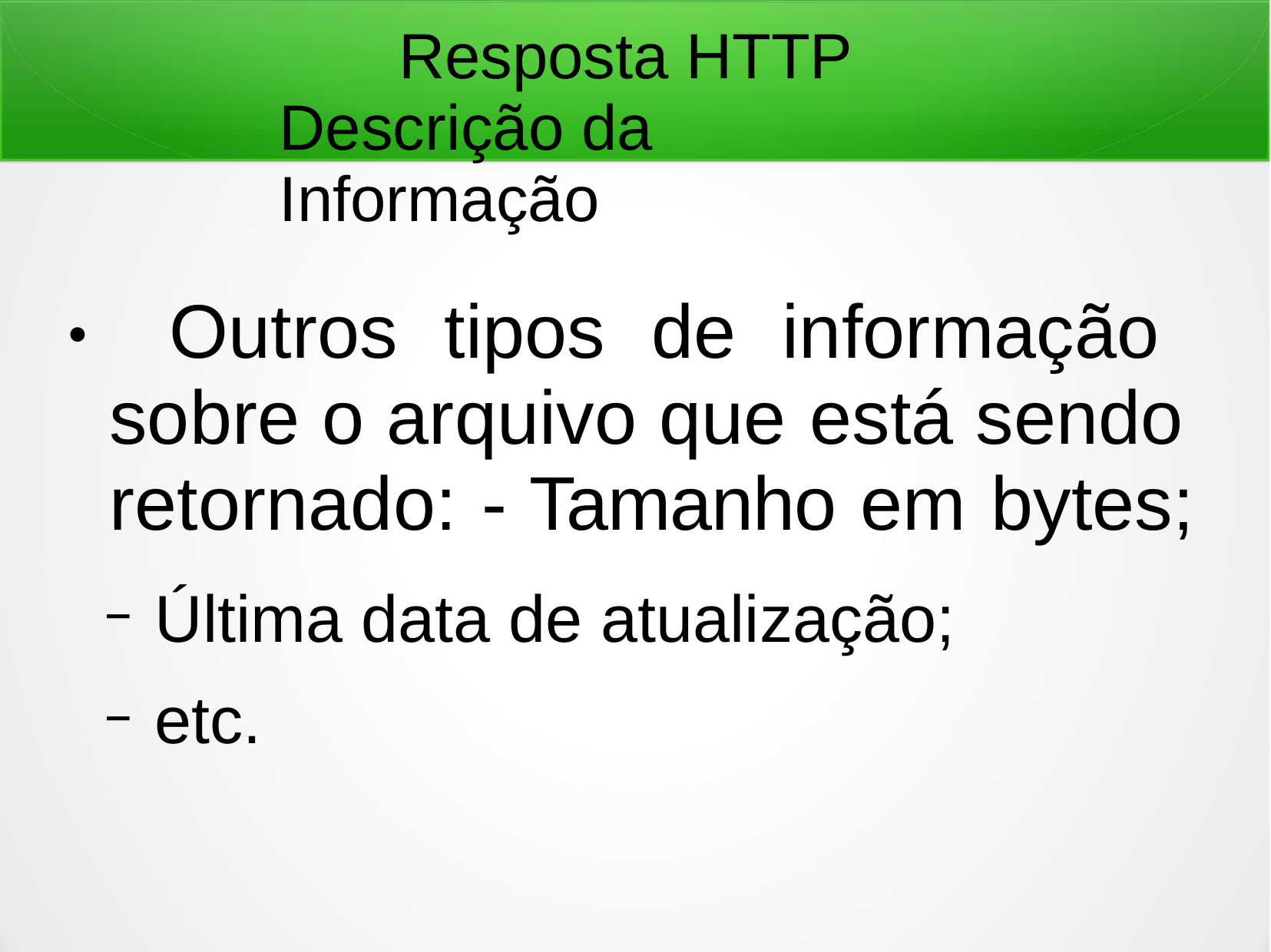

Resposta HTTP  Descrição da	Informação
# Outros tipos de informação  sobre o arquivo que está sendo  retornado: - Tamanho em bytes;
●
Última data de atualização;
etc.